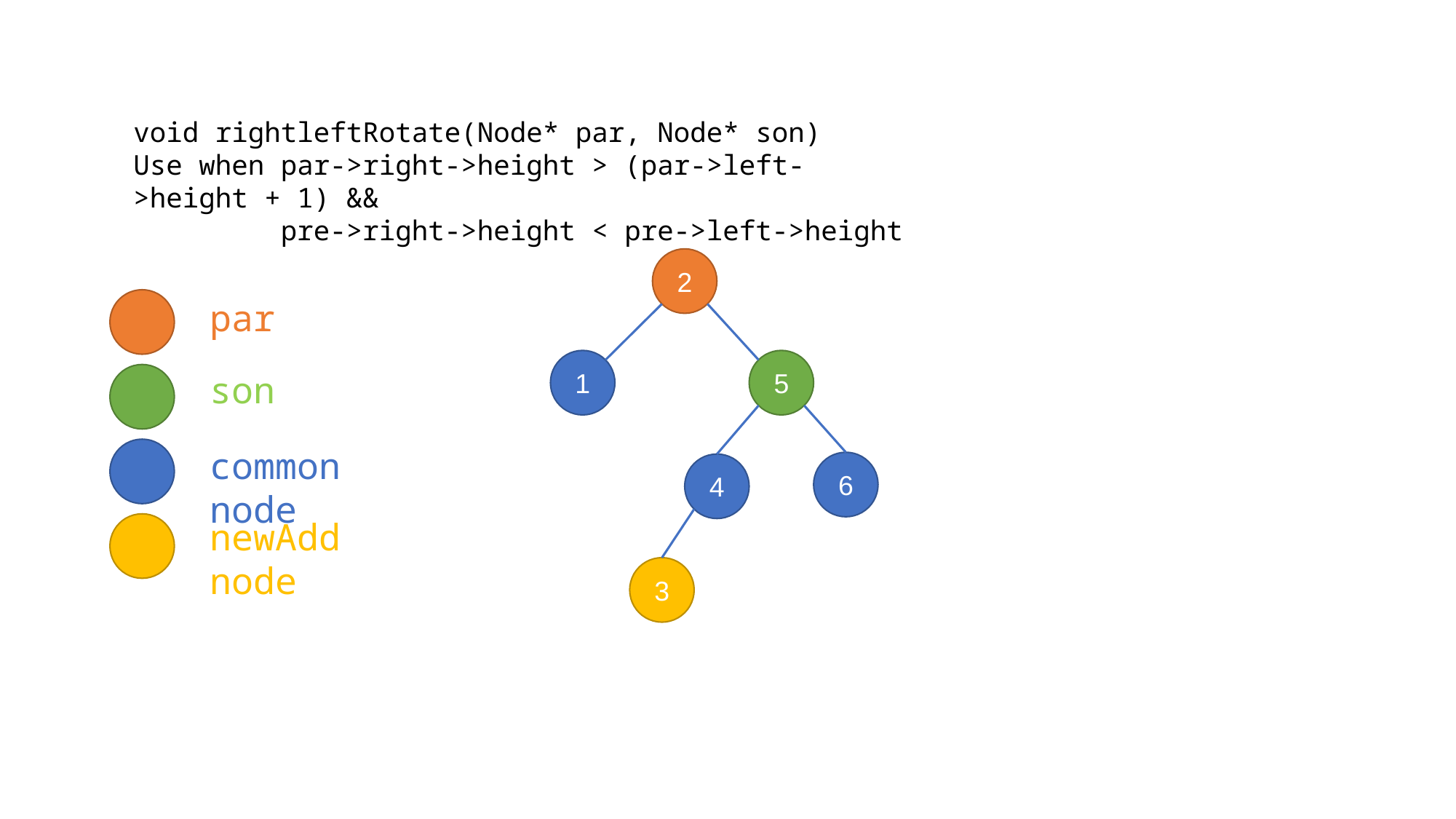

void rightleftRotate(Node* par, Node* son)
Use when par->right->height > (par->left->height + 1) &&
         pre->right->height < pre->left->height
2
5
1
6
4
3

par
son

common node

newAdd node